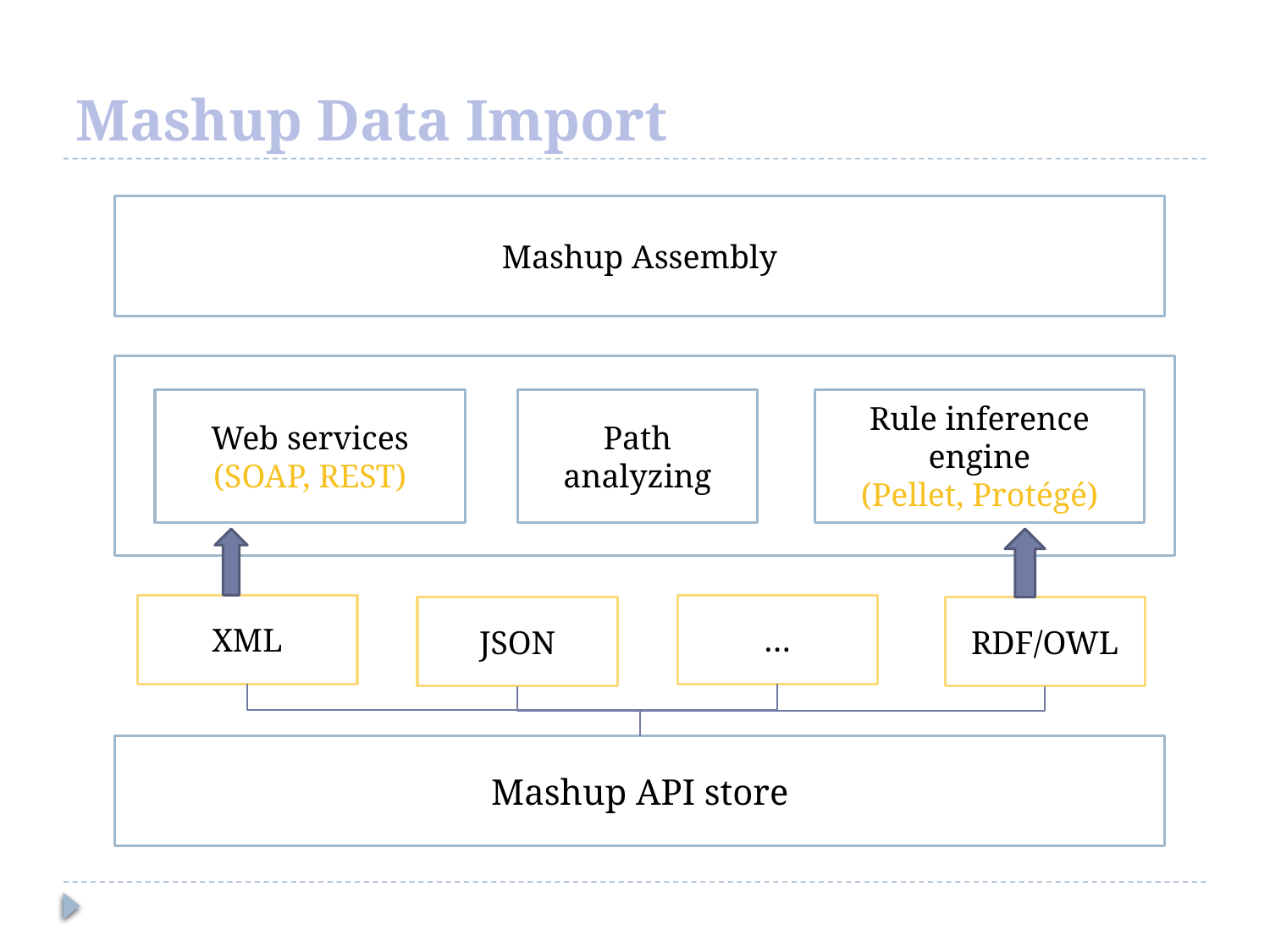

# Mashup Data Import
Mashup Assembly

Web services
(SOAP, REST)
Path analyzing
Rule inference engine
(Pellet, Protégé)

XML
…
JSON
RDF/OWL
Mashup API store